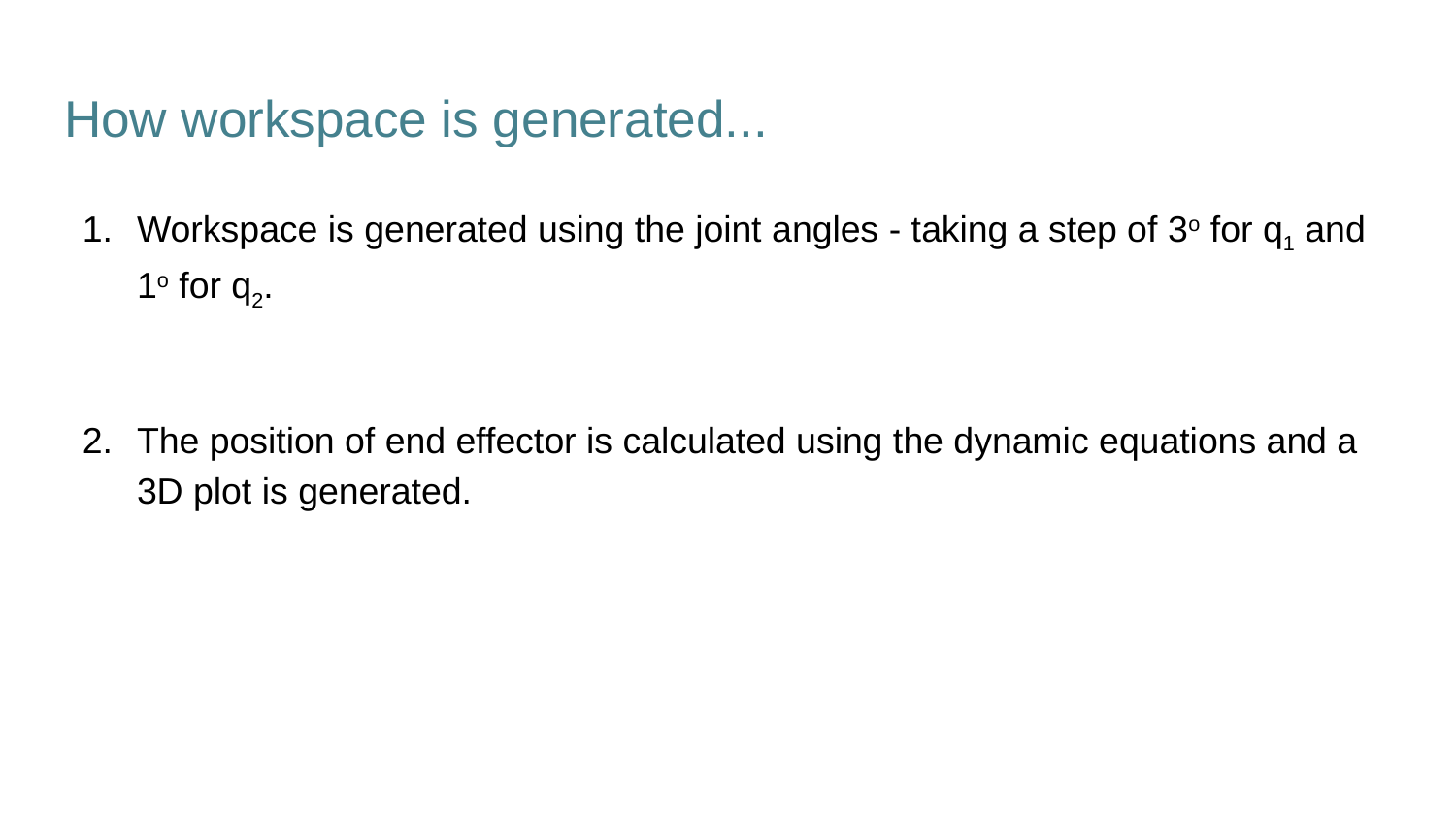

# How workspace is generated...
Workspace is generated using the joint angles - taking a step of 3o for q1 and 1o for q2.

The position of end effector is calculated using the dynamic equations and a 3D plot is generated.